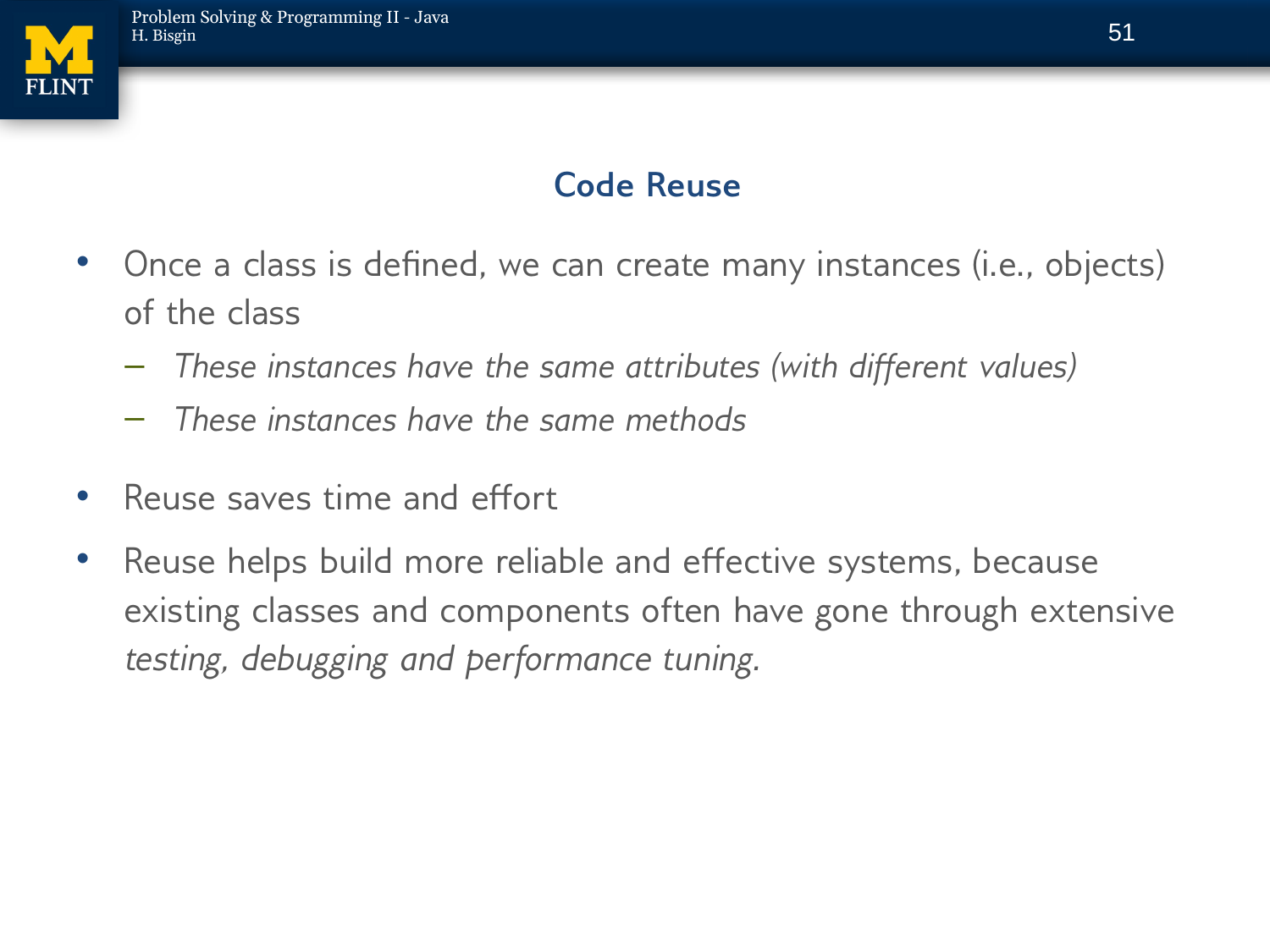

51
# OOP Principles: Code Reuse
Once a class is defined, we can create many instances (i.e., objects) of the class
These instances have the same attributes (with different values)
These instances have the same methods
Reuse saves time and effort
Reuse helps build more reliable and effective systems, because existing classes and components often have gone through extensive testing, debugging and performance tuning.